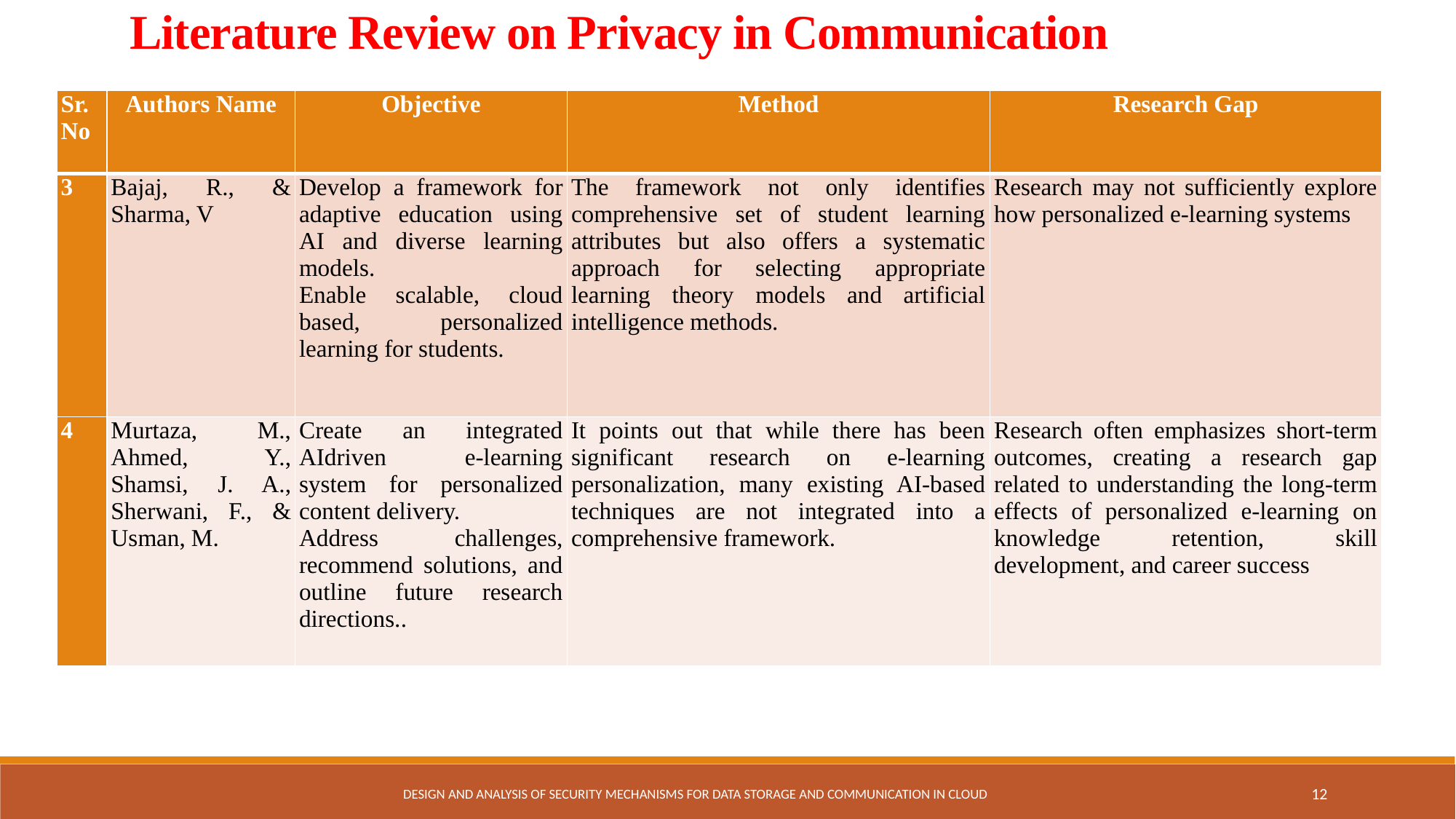

Literature Review on Privacy in Communication
| Sr. No | Authors Name | Objective | Method | Research Gap |
| --- | --- | --- | --- | --- |
| 3 | Bajaj, R., & Sharma, V | Develop a framework for adaptive education using AI and diverse learning models. Enable scalable, cloud based, personalized learning for students. | The framework not only identifies comprehensive set of student learning attributes but also offers a systematic approach for selecting appropriate learning theory models and artificial intelligence methods. | Research may not sufficiently explore how personalized e-learning systems |
| 4 | Murtaza, M., Ahmed, Y., Shamsi, J. A., Sherwani, F., & Usman, M. | Create an integrated AIdriven e-learning system for personalized content delivery. Address challenges, recommend solutions, and outline future research directions.. | It points out that while there has been significant research on e-learning personalization, many existing AI-based techniques are not integrated into a comprehensive framework. | Research often emphasizes short-term outcomes, creating a research gap related to understanding the long-term effects of personalized e-learning on knowledge retention, skill development, and career success |

Design and Analysis of Security Mechanisms for Data Storage and Communication in Cloud
12